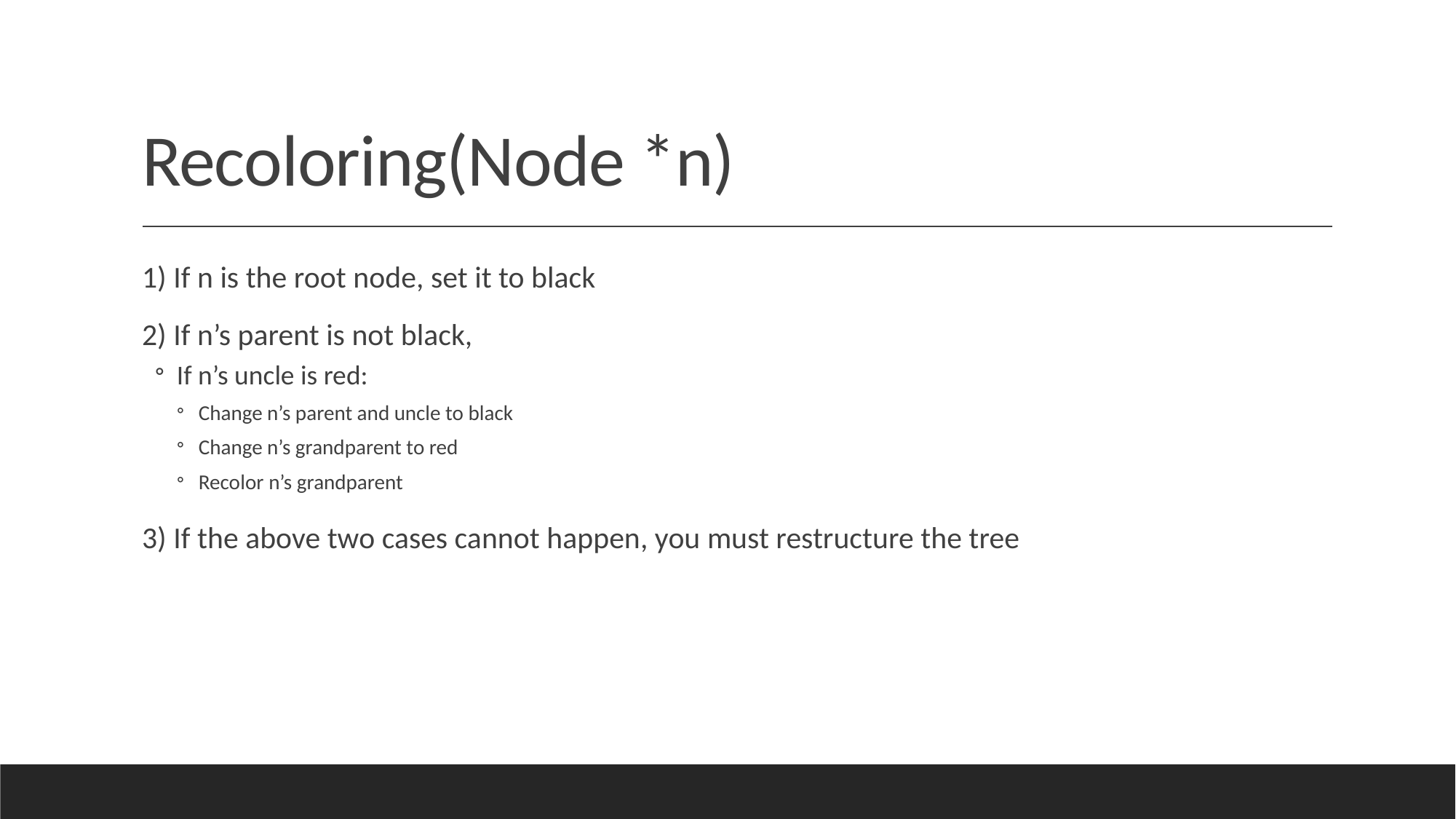

# Recoloring(Node *n)
1) If n is the root node, set it to black
2) If n’s parent is not black,
If n’s uncle is red:
Change n’s parent and uncle to black
Change n’s grandparent to red
Recolor n’s grandparent
3) If the above two cases cannot happen, you must restructure the tree